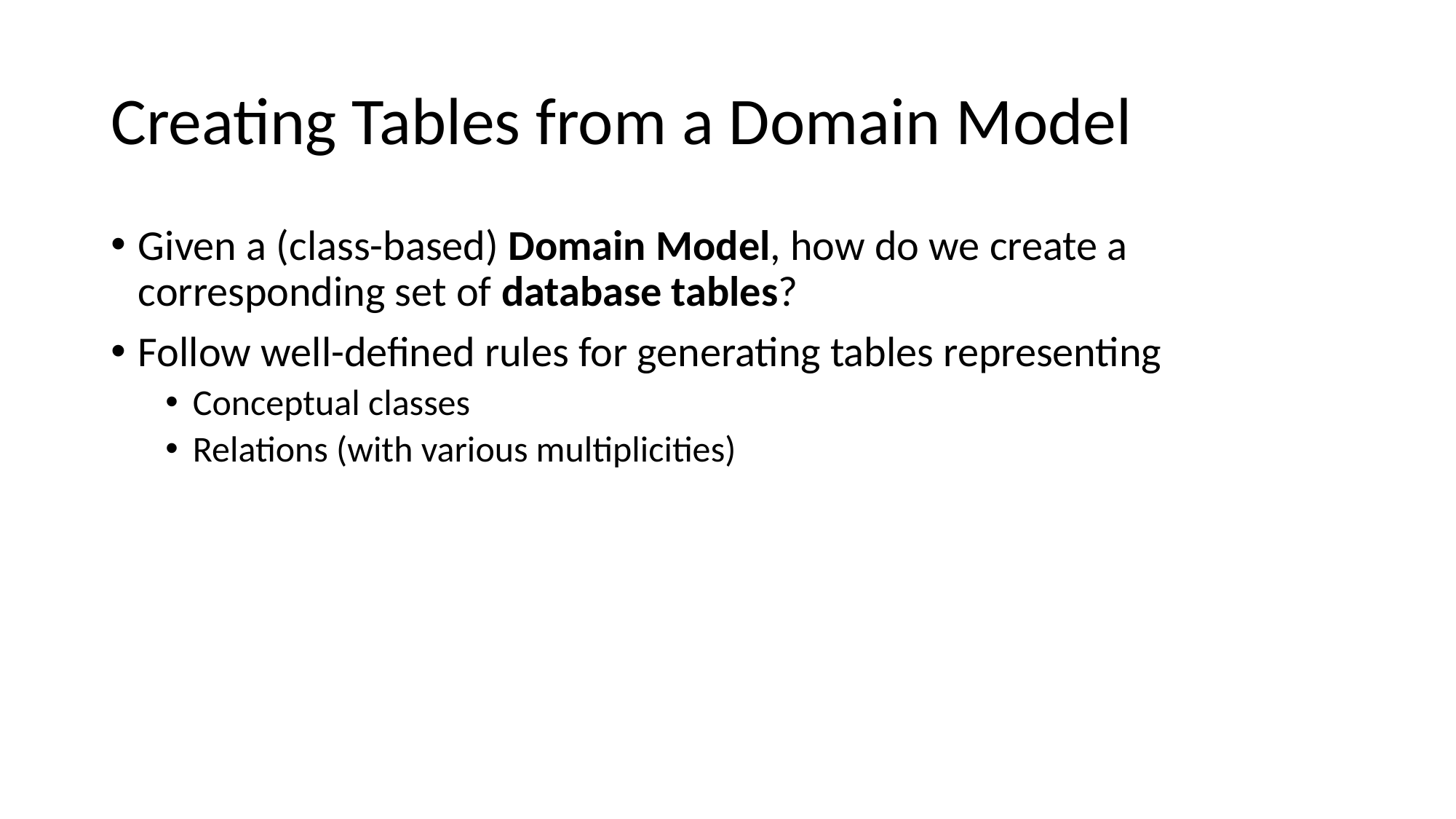

# Creating Tables from a Domain Model
Given a (class-based) Domain Model, how do we create a corresponding set of database tables?
Follow well-defined rules for generating tables representing
Conceptual classes
Relations (with various multiplicities)